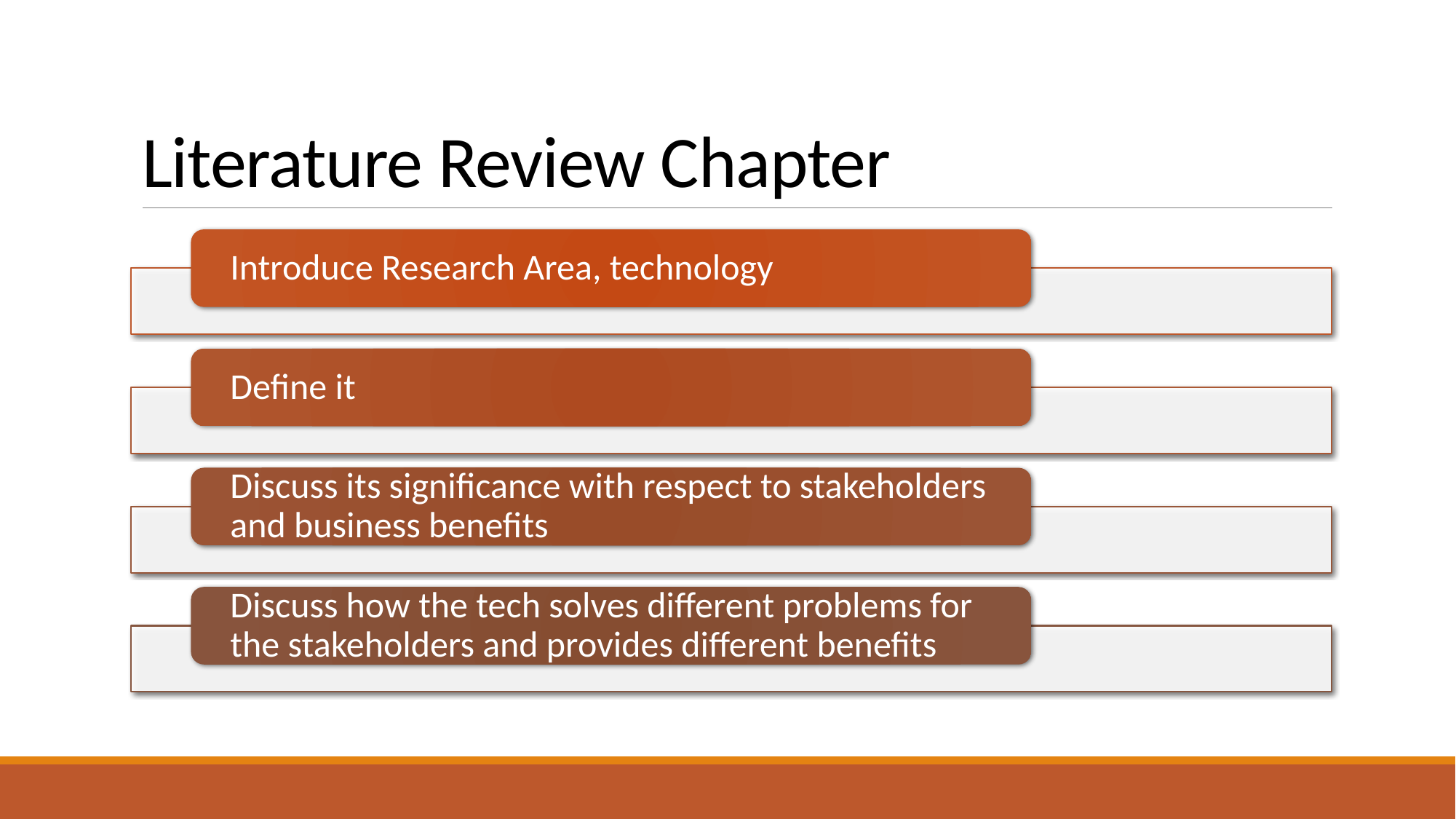

# Literature Review Chapter
Introduce Research Area, technology
Define it
Discuss its significance with respect to stakeholders and business benefits
Discuss how the tech solves different problems for the stakeholders and provides different benefits